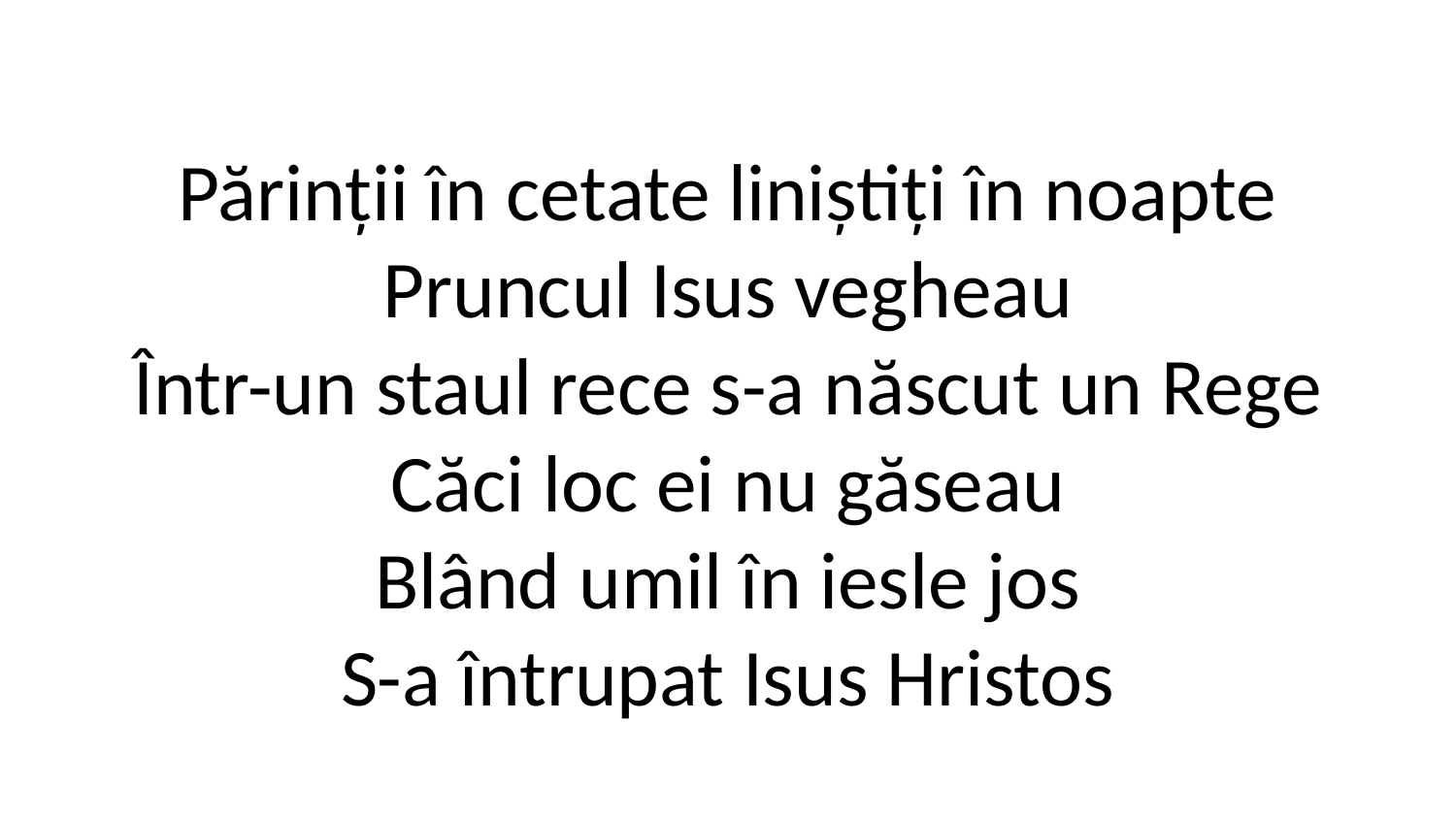

Părinții în cetate liniștiți în noapte
Pruncul Isus vegheau
Într-un staul rece s-a născut un Rege
Căci loc ei nu găseau
Blând umil în iesle jos
S-a întrupat Isus Hristos